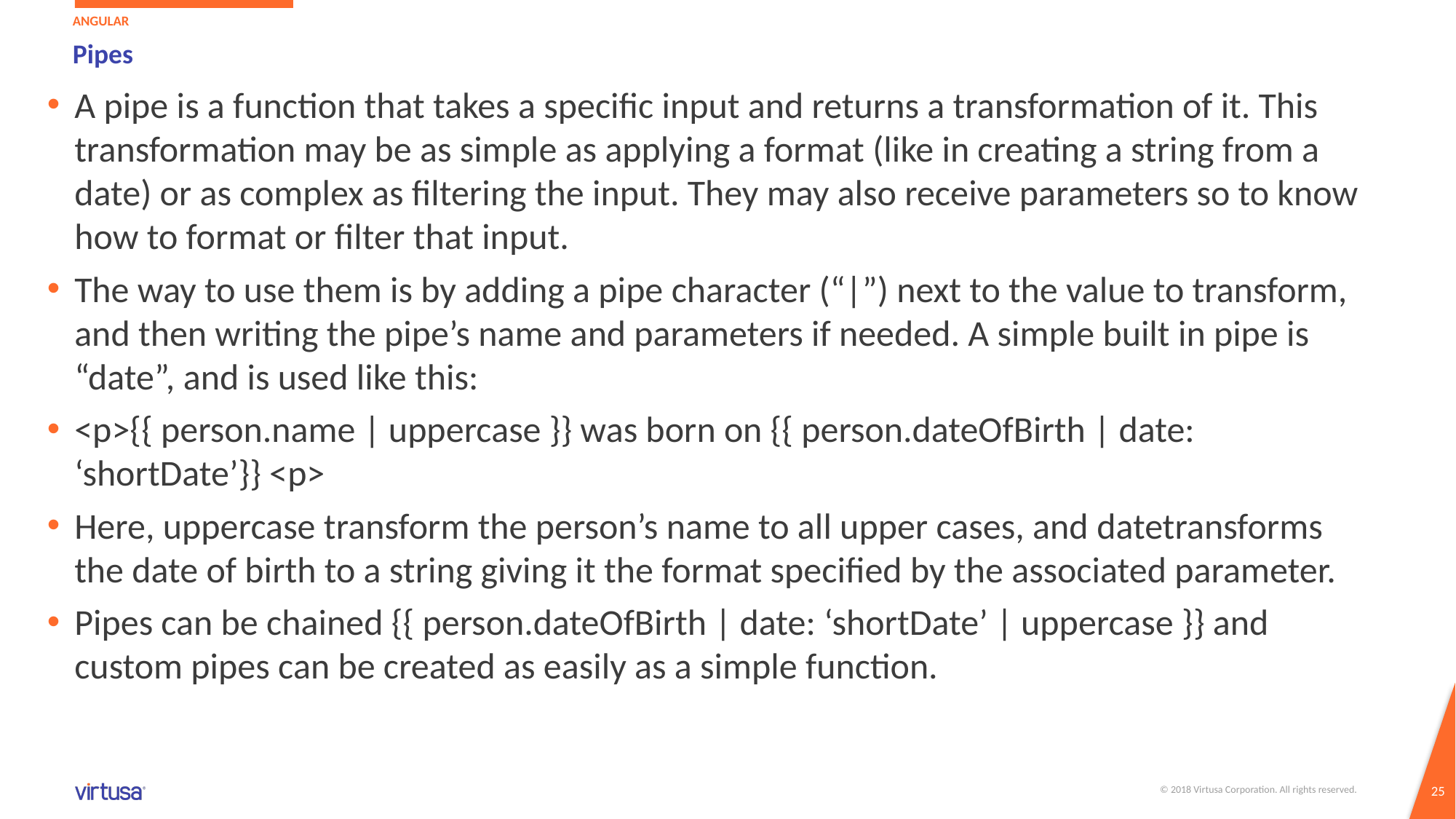

Angular
# Pipes
A pipe is a function that takes a specific input and returns a transformation of it. This transformation may be as simple as applying a format (like in creating a string from a date) or as complex as filtering the input. They may also receive parameters so to know how to format or filter that input.
The way to use them is by adding a pipe character (“|”) next to the value to transform, and then writing the pipe’s name and parameters if needed. A simple built in pipe is “date”, and is used like this:
<p>{{ person.name | uppercase }} was born on {{ person.dateOfBirth | date: ‘shortDate’}} <p>
Here, uppercase transform the person’s name to all upper cases, and datetransforms the date of birth to a string giving it the format specified by the associated parameter.
Pipes can be chained {{ person.dateOfBirth | date: ‘shortDate’ | uppercase }} and custom pipes can be created as easily as a simple function.